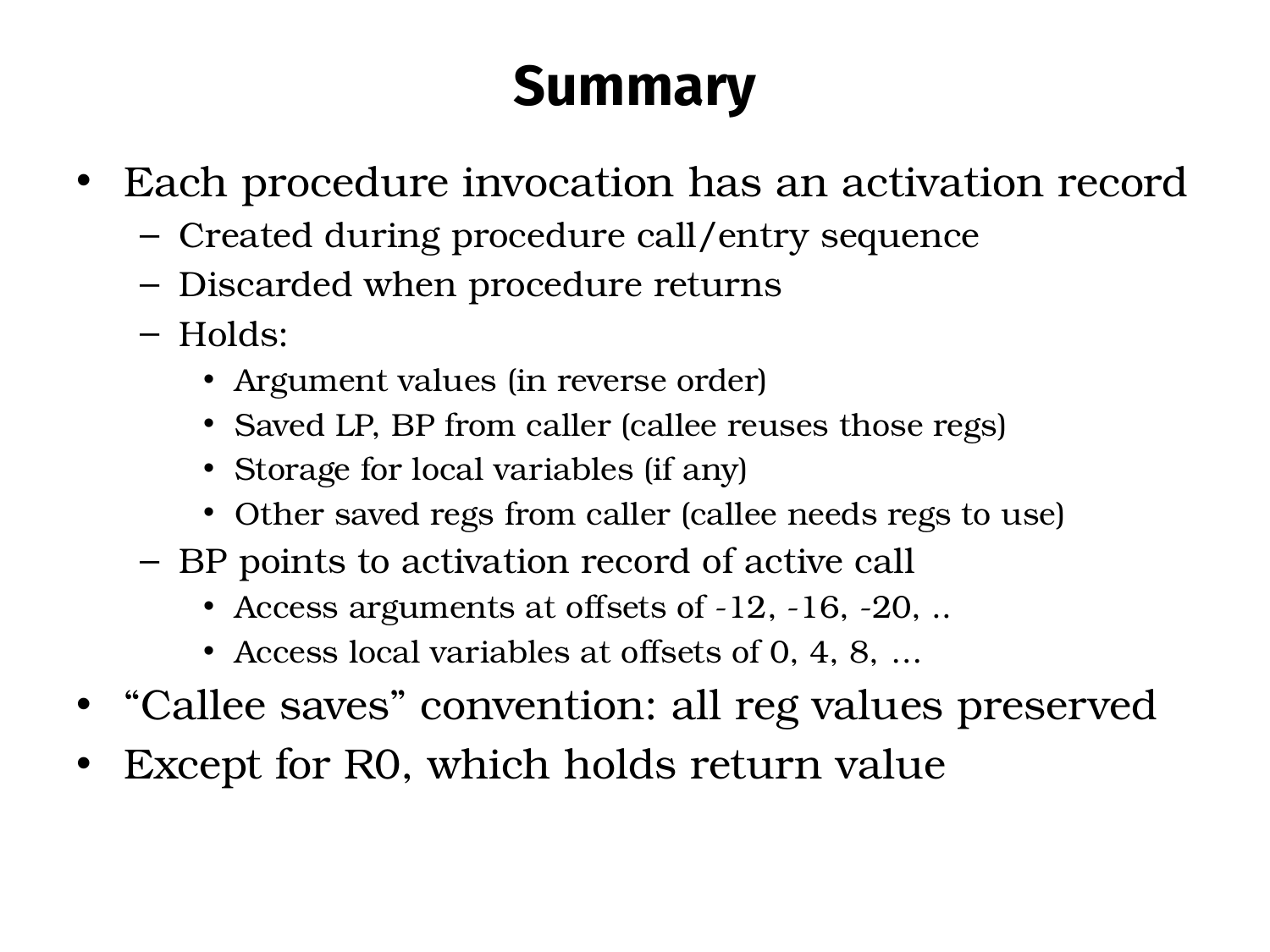

# Summary

Each procedure invocation has an activation record
Created during procedure call/entry sequence
Discarded when procedure returns
Holds:
Argument values (in reverse order)
Saved LP, BP from caller (callee reuses those regs)
Storage for local variables (if any)
Other saved regs from caller (callee needs regs to use)
BP points to activation record of active call
Access arguments at offsets of -12, -16, -20, ..
Access local variables at offsets of 0, 4, 8, …
“Callee saves” convention: all reg values preserved
Except for R0, which holds return value